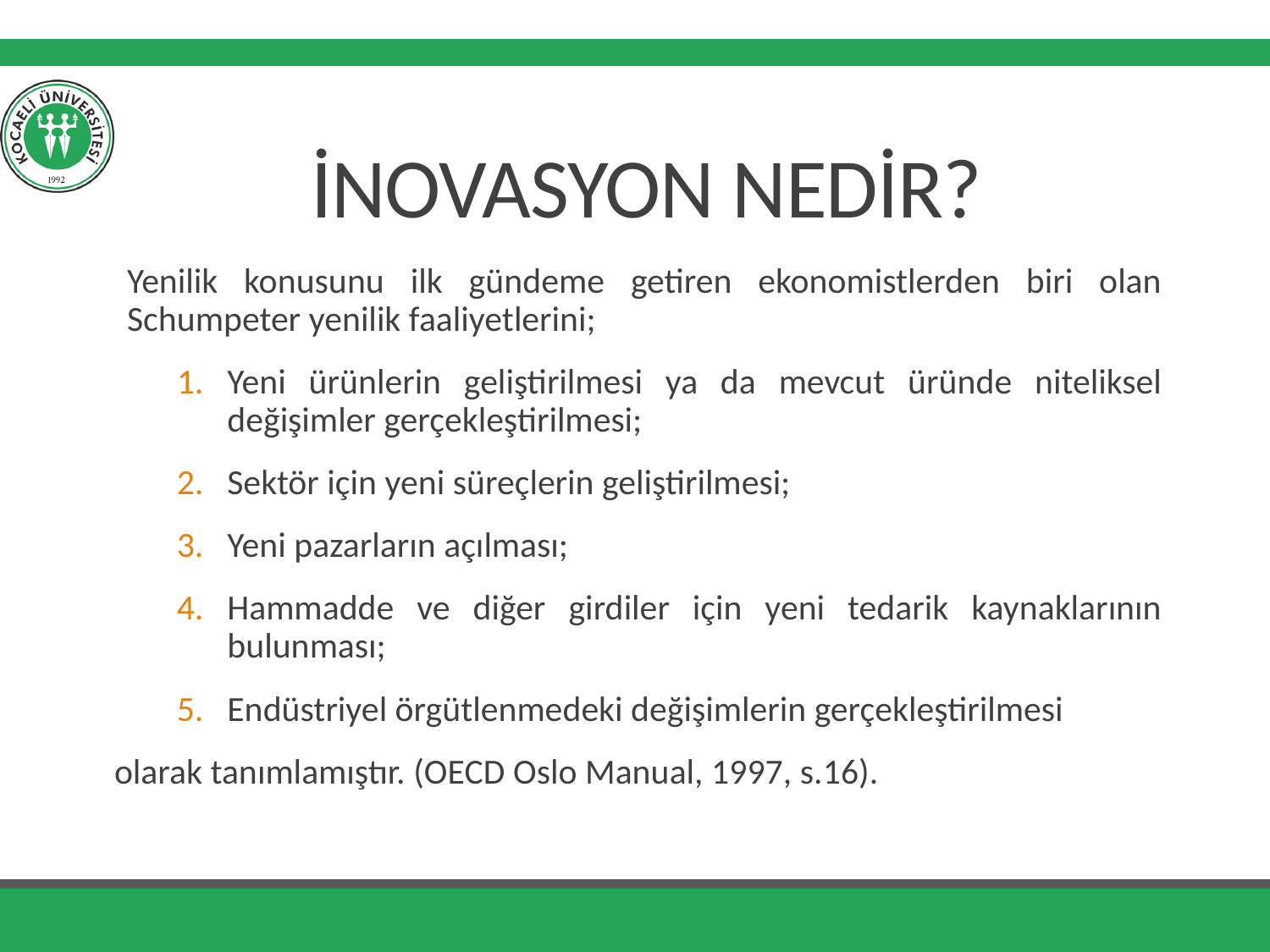

# İNOVASYON NEDİR?
Yenilik konusunu ilk gündeme getiren ekonomistlerden biri olan Schumpeter yenilik faaliyetlerini;
Yeni ürünlerin geliştirilmesi ya da mevcut üründe niteliksel değişimler gerçekleştirilmesi;
Sektör için yeni süreçlerin geliştirilmesi;
Yeni pazarların açılması;
Hammadde ve diğer girdiler için yeni tedarik kaynaklarının bulunması;
Endüstriyel örgütlenmedeki değişimlerin gerçekleştirilmesi
olarak tanımlamıştır. (OECD Oslo Manual, 1997, s.16).